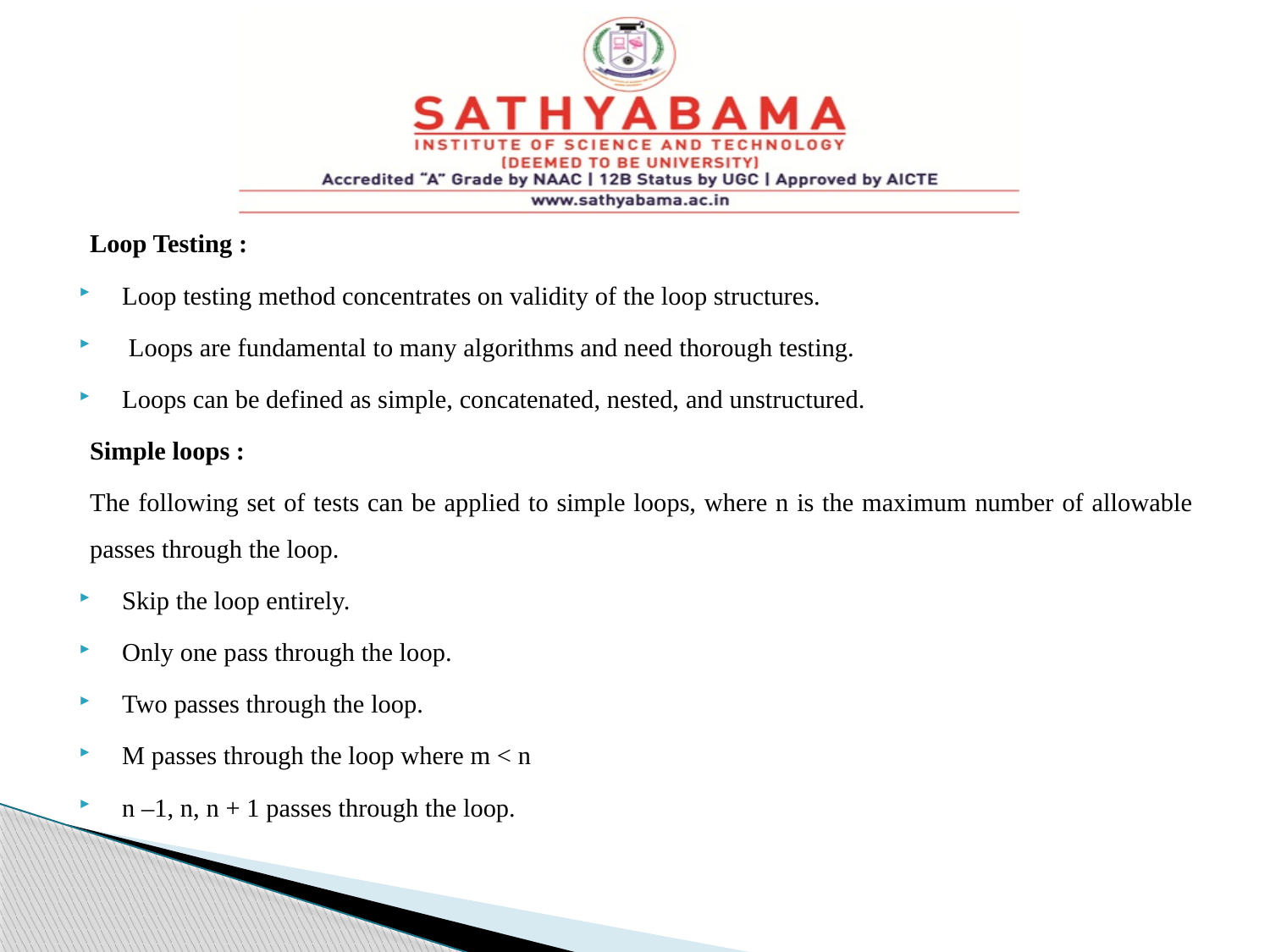

#
Loop Testing :
Loop testing method concentrates on validity of the loop structures.
 Loops are fundamental to many algorithms and need thorough testing.
Loops can be defined as simple, concatenated, nested, and unstructured.
Simple loops :
The following set of tests can be applied to simple loops, where n is the maximum number of allowable passes through the loop.
Skip the loop entirely.
Only one pass through the loop.
Two passes through the loop.
M passes through the loop where m < n
n –1, n, n + 1 passes through the loop.